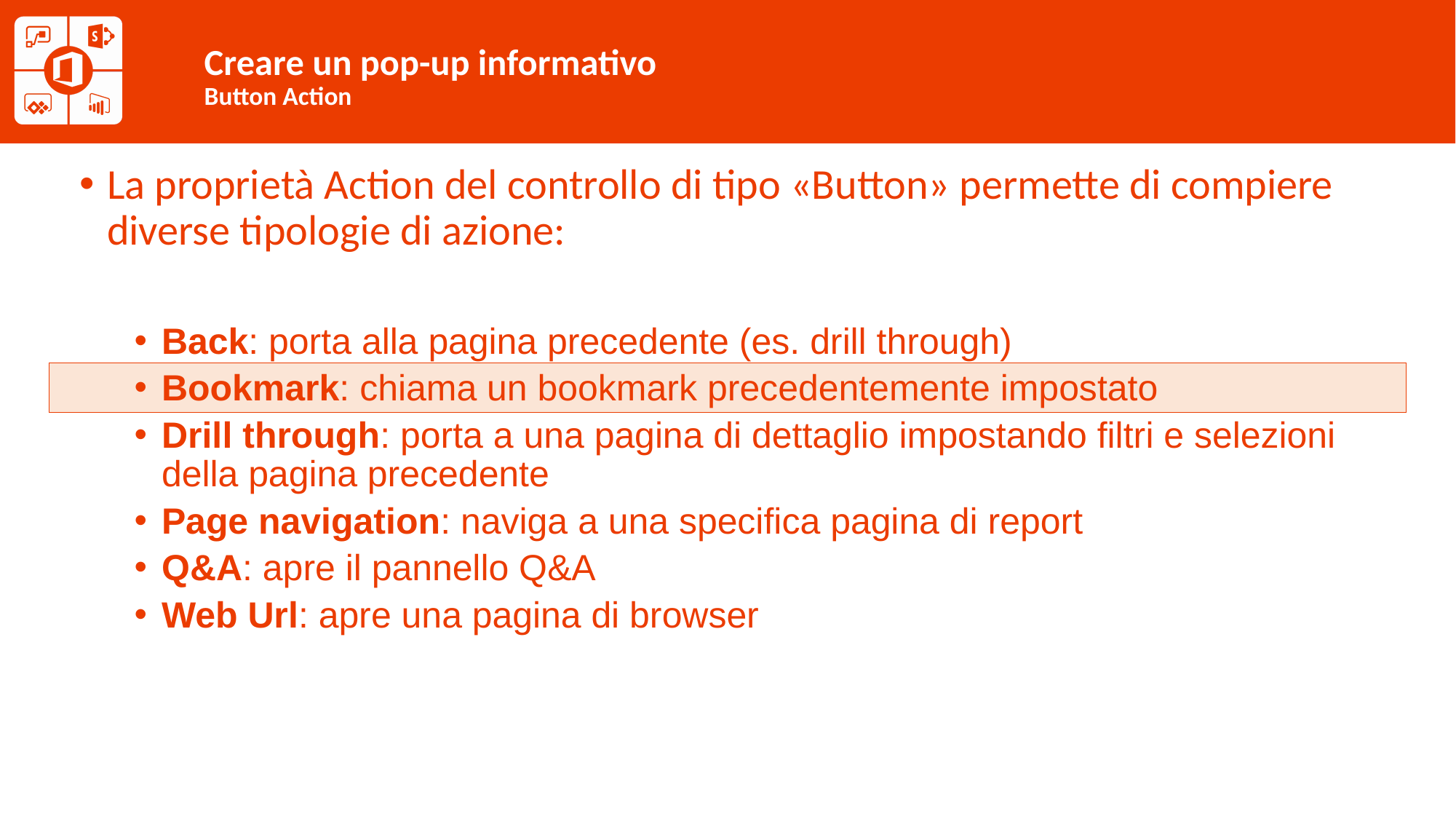

# Creare un pop-up informativo Button Action
La proprietà Action del controllo di tipo «Button» permette di compiere diverse tipologie di azione:

Back: porta alla pagina precedente (es. drill through)
Bookmark: chiama un bookmark precedentemente impostato
Drill through: porta a una pagina di dettaglio impostando filtri e selezioni della pagina precedente
Page navigation: naviga a una specifica pagina di report
Q&A: apre il pannello Q&A
Web Url: apre una pagina di browser